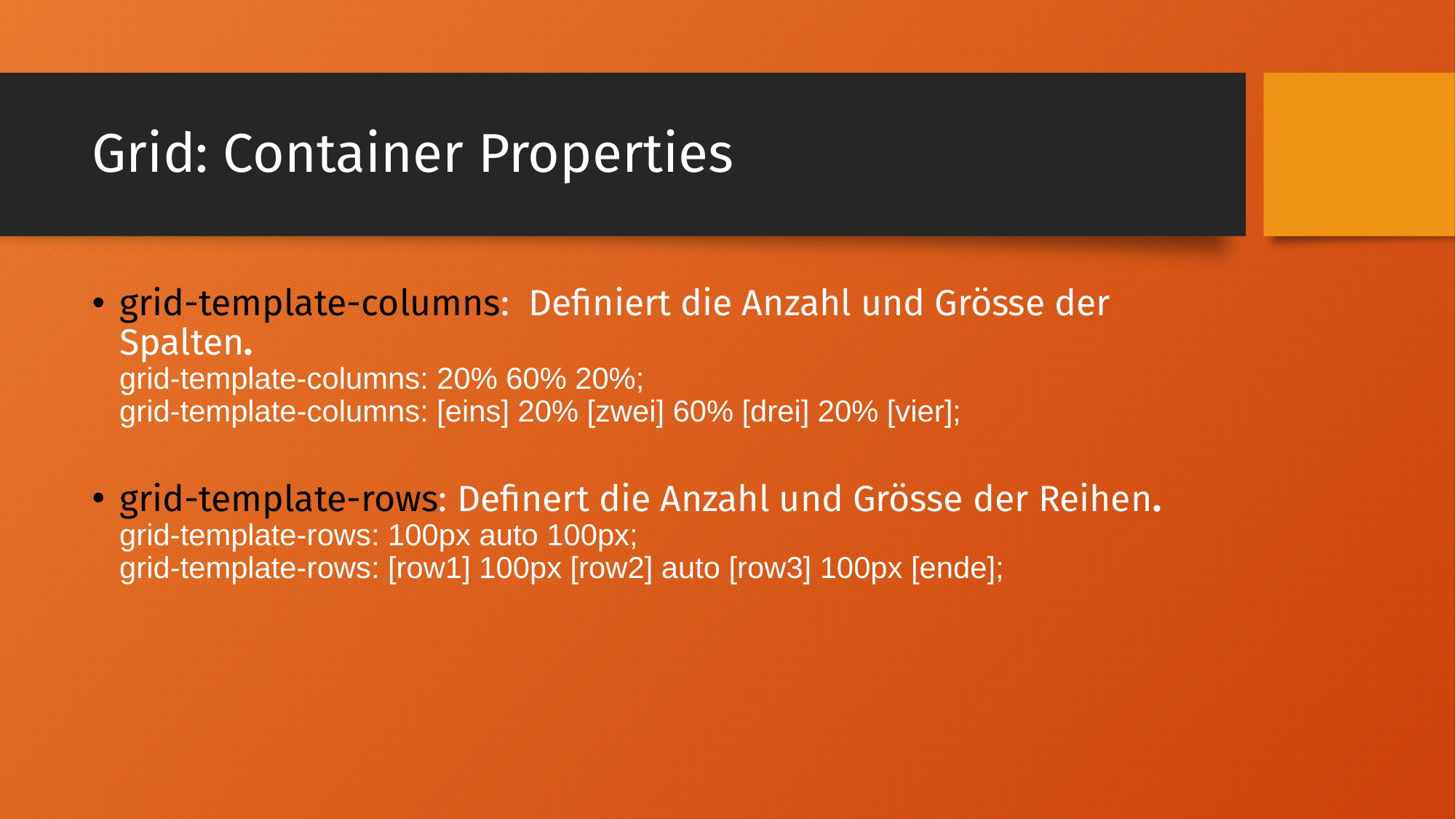

# Grid: Container Properties
grid-template-columns:  Definiert die Anzahl und Grösse der Spalten.
grid-template-columns: 20% 60% 20%;
grid-template-columns: [eins] 20% [zwei] 60% [drei] 20% [vier];
grid-template-rows: Definert die Anzahl und Grösse der Reihen.
grid-template-rows: 100px auto 100px;
grid-template-rows: [row1] 100px [row2] auto [row3] 100px [ende];